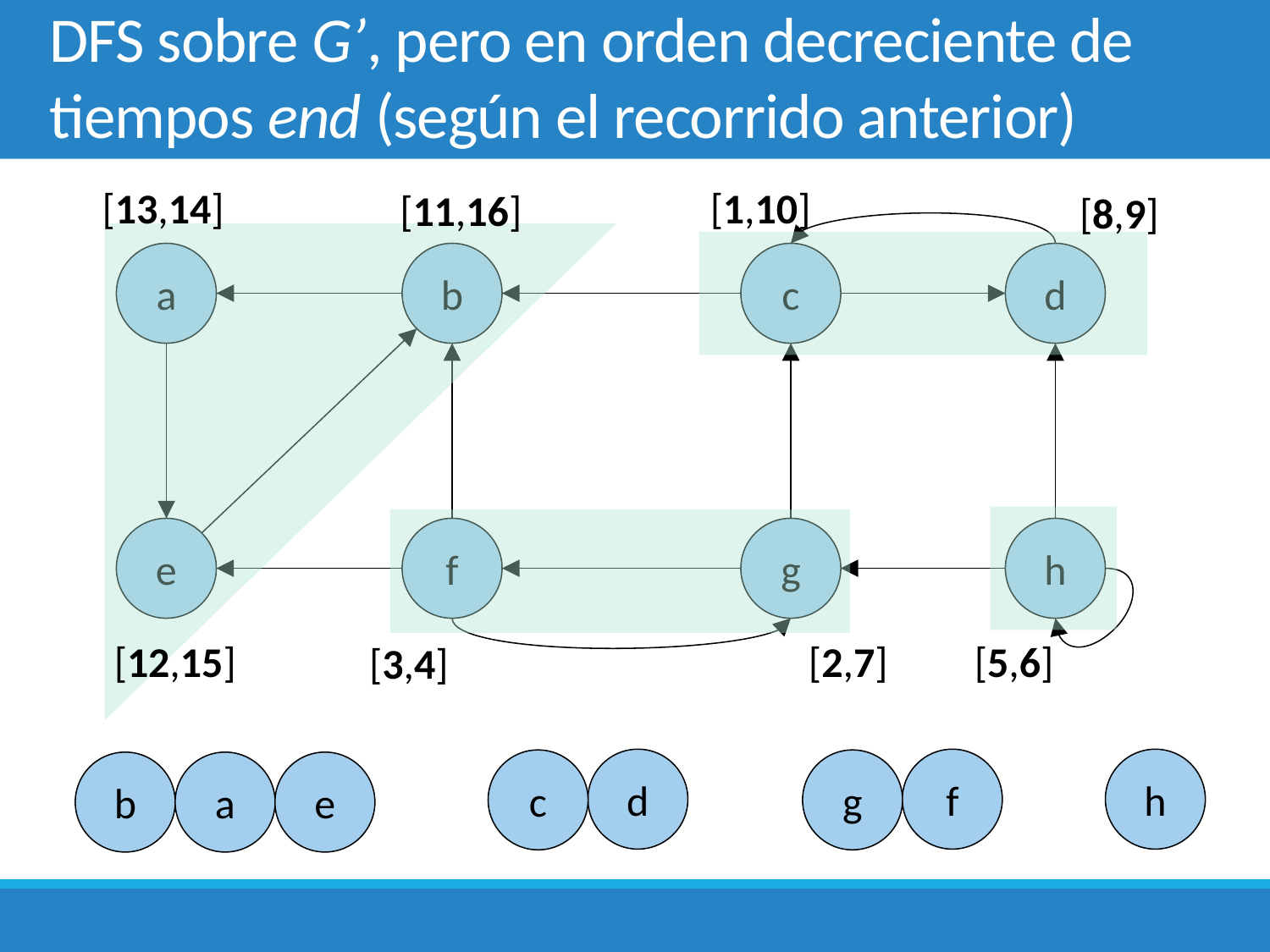

# DFS sobre G’, pero en orden decreciente de tiempos end (según el recorrido anterior)
[13,14]
[1,10]
38
[11,16]
[8,9]

a
b
c
d

e
f
g
h
[2,7]
[5,6]
[12,15]
[3,4]
h
d
f
c
g
b
a
e